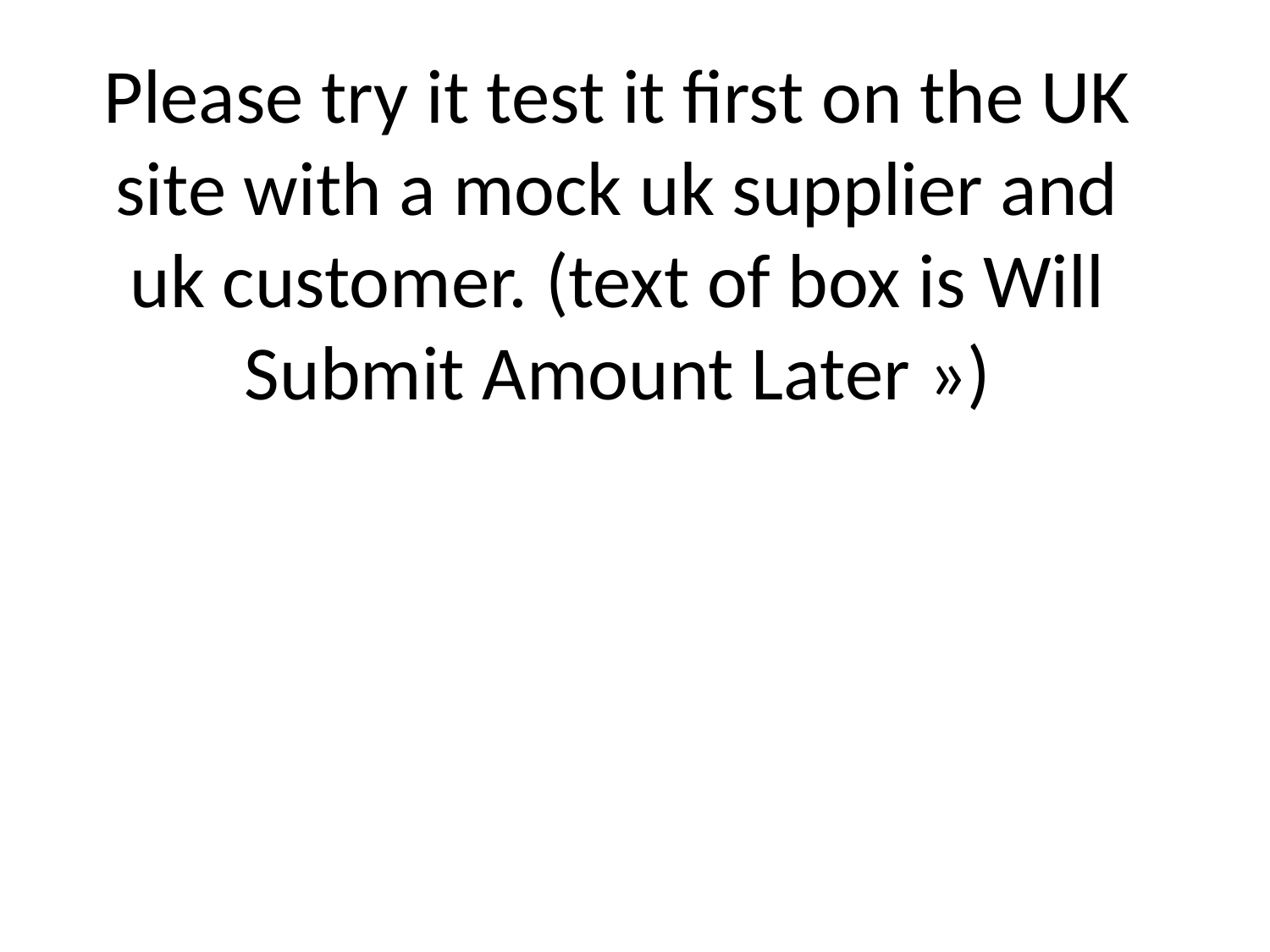

# Please try it test it first on the UK site with a mock uk supplier and uk customer. (text of box is Will Submit Amount Later »)